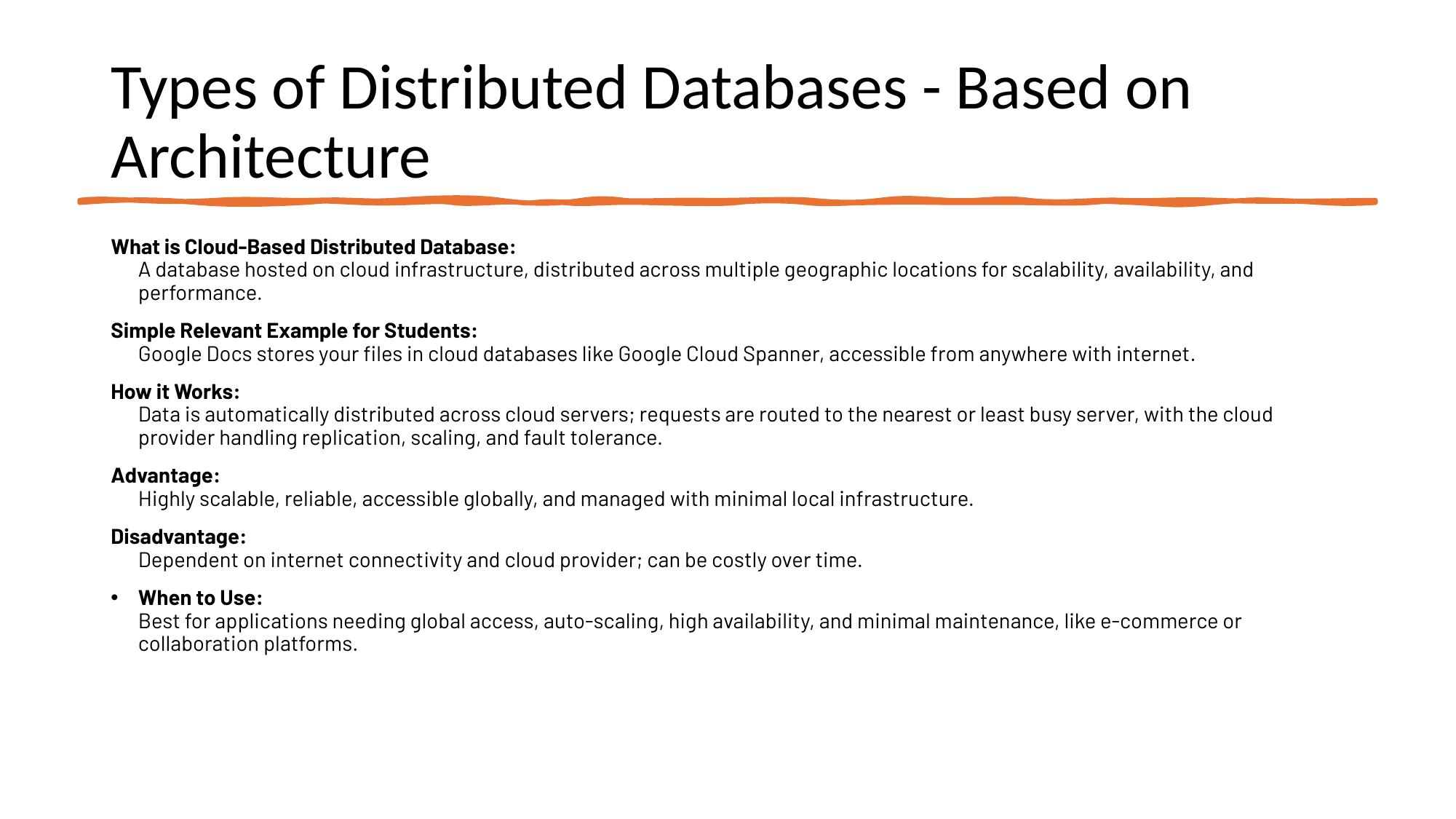

# Types of Distributed Databases - Based on Architecture

What is Cloud-Based Distributed Database:
A database hosted on cloud infrastructure, distributed across multiple geographic locations for scalability, availability, and performance.
Simple Relevant Example for Students:
Google Docs stores your files in cloud databases like Google Cloud Spanner, accessible from anywhere with internet.
How it Works:
Data is automatically distributed across cloud servers; requests are routed to the nearest or least busy server, with the cloud provider handling replication, scaling, and fault tolerance.
Advantage:
Highly scalable, reliable, accessible globally, and managed with minimal local infrastructure.
Disadvantage:
Dependent on internet connectivity and cloud provider; can be costly over time.
When to Use:
Best for applications needing global access, auto-scaling, high availability, and minimal maintenance, like e-commerce or collaboration platforms.